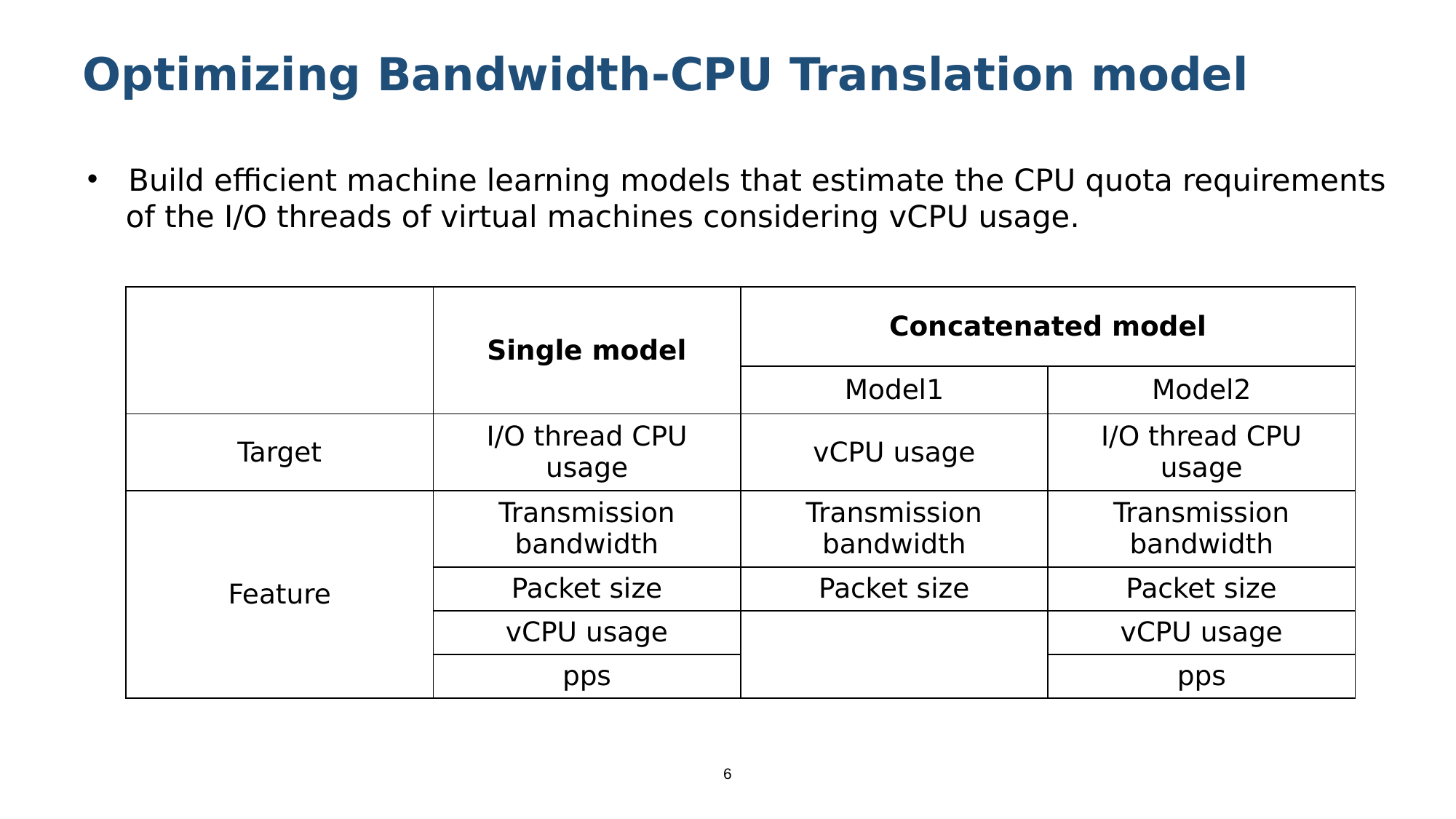

Optimizing Bandwidth-CPU Translation model
Build efficient machine learning models that estimate the CPU quota requirements
    of the I/O threads of virtual machines considering vCPU usage.

|  | Single model | Concatenated model |  |
| --- | --- | --- | --- |
|  |  | Model1 | Model2 |
| Target | I/O thread CPU usage | vCPU usage | I/O thread CPU usage |
| Feature | Transmission bandwidth | Transmission bandwidth | Transmission bandwidth |
|  | Packet size | Packet size | Packet size |
|  | vCPU usage |  | vCPU usage |
|  | pps |  | pps |
6